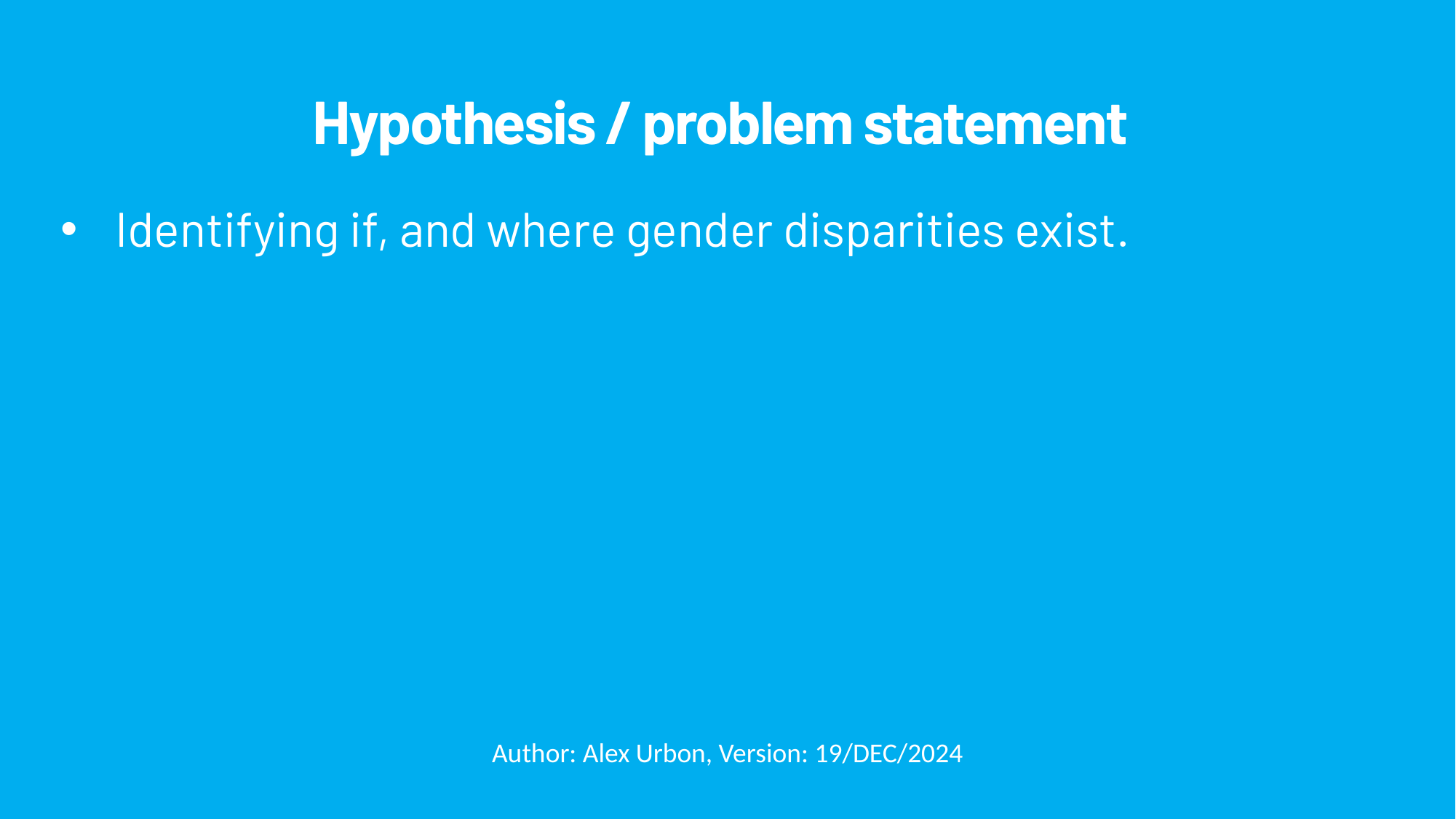

# Hypothesis / problem statement
Identifying if, and where gender disparities exist.
Author: Alex Urbon, Version: 19/DEC/2024